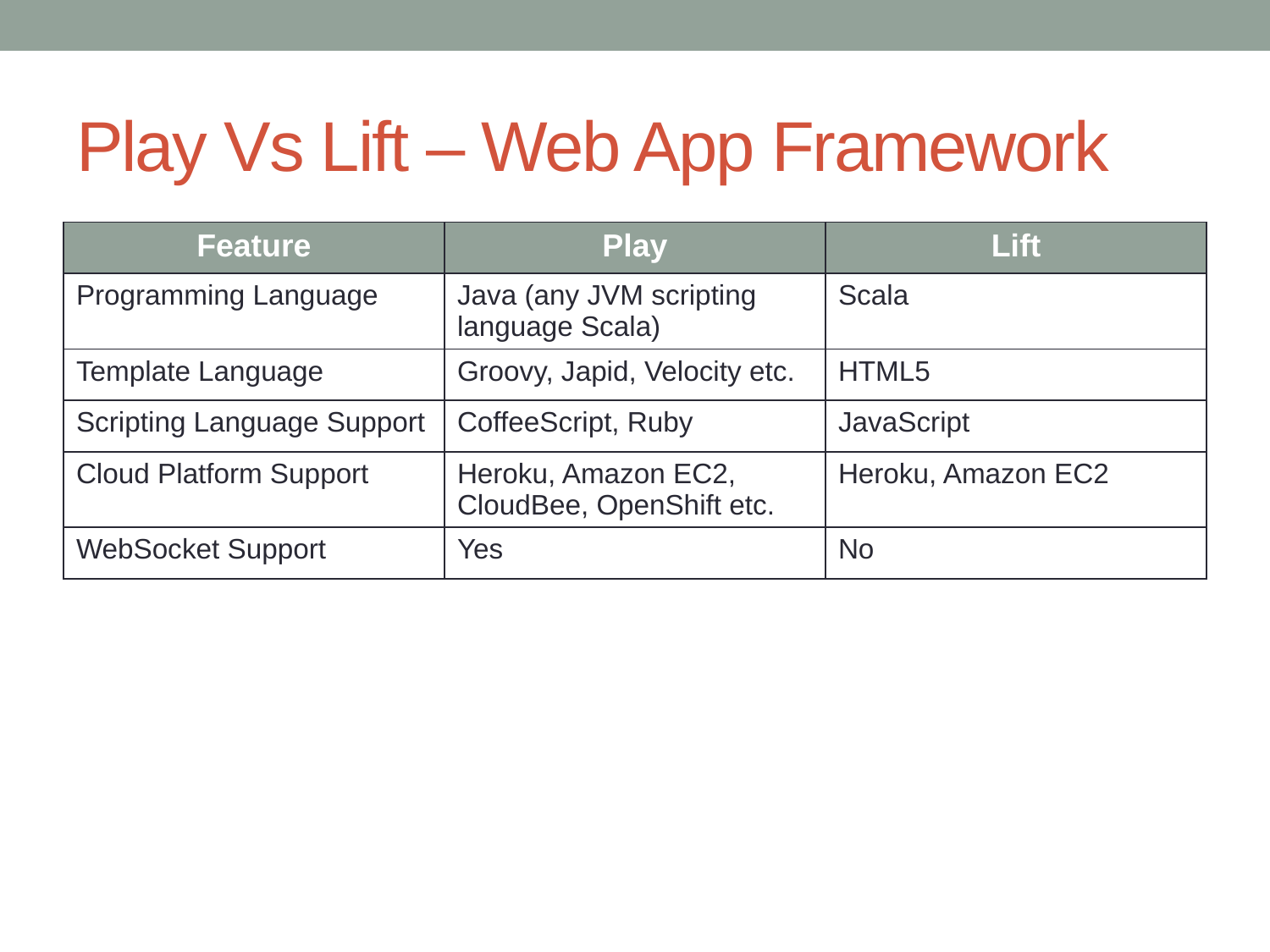

# Play Vs Lift – Web App Framework
| Feature | Play | Lift |
| --- | --- | --- |
| Programming Language | Java (any JVM scripting language Scala) | Scala |
| Template Language | Groovy, Japid, Velocity etc. | HTML5 |
| Scripting Language Support | CoffeeScript, Ruby | JavaScript |
| Cloud Platform Support | Heroku, Amazon EC2, CloudBee, OpenShift etc. | Heroku, Amazon EC2 |
| WebSocket Support | Yes | No |